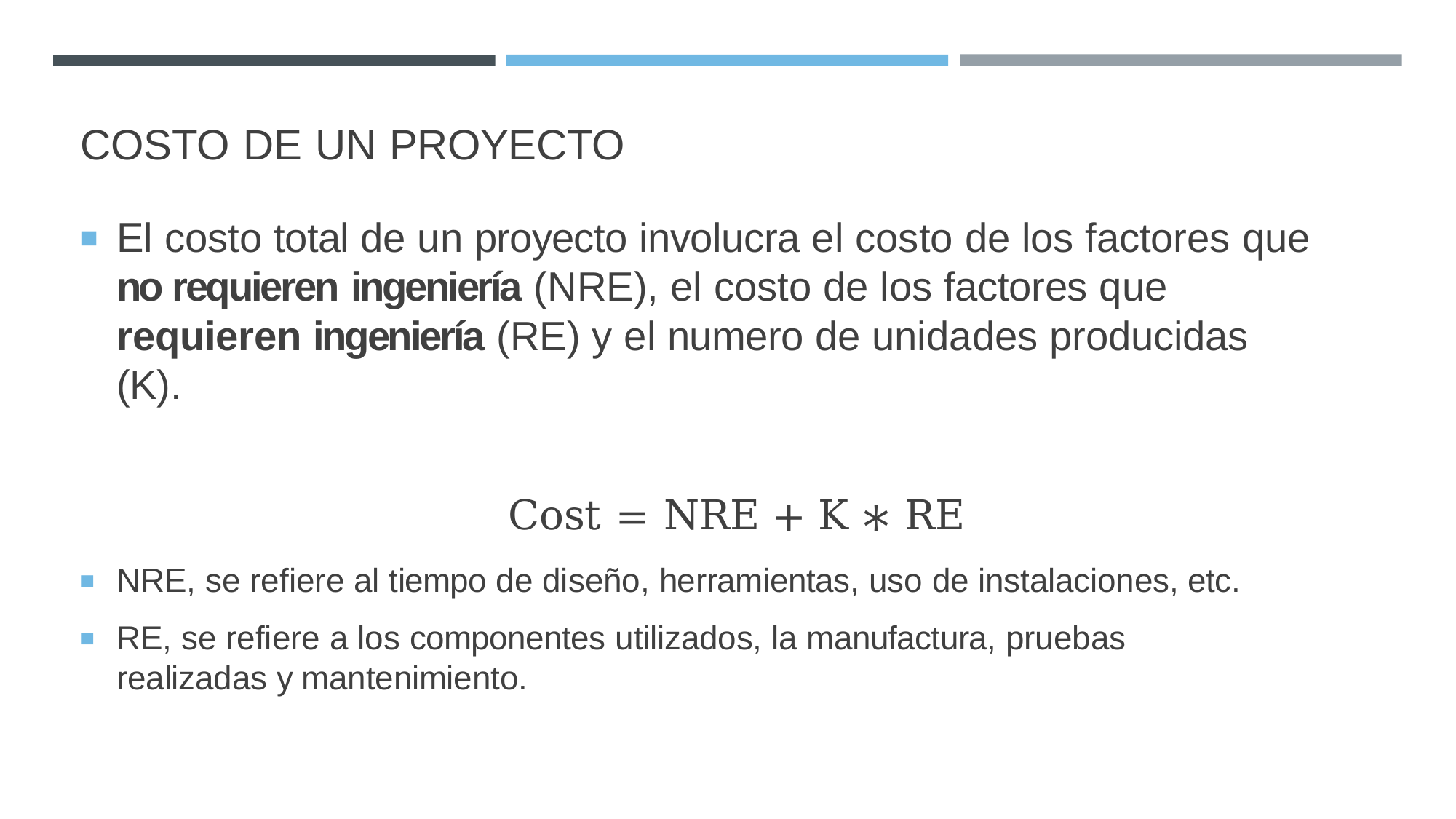

# COSTO DE UN PROYECTO
El costo total de un proyecto involucra el costo de los factores	que no requieren ingeniería (NRE), el costo de los factores que requieren ingeniería (RE) y el numero de unidades producidas (K).

Cost = NRE + K ∗ RE
NRE, se refiere al tiempo de diseño, herramientas, uso de instalaciones, etc.
RE, se refiere a los componentes utilizados, la manufactura, pruebas realizadas y mantenimiento.